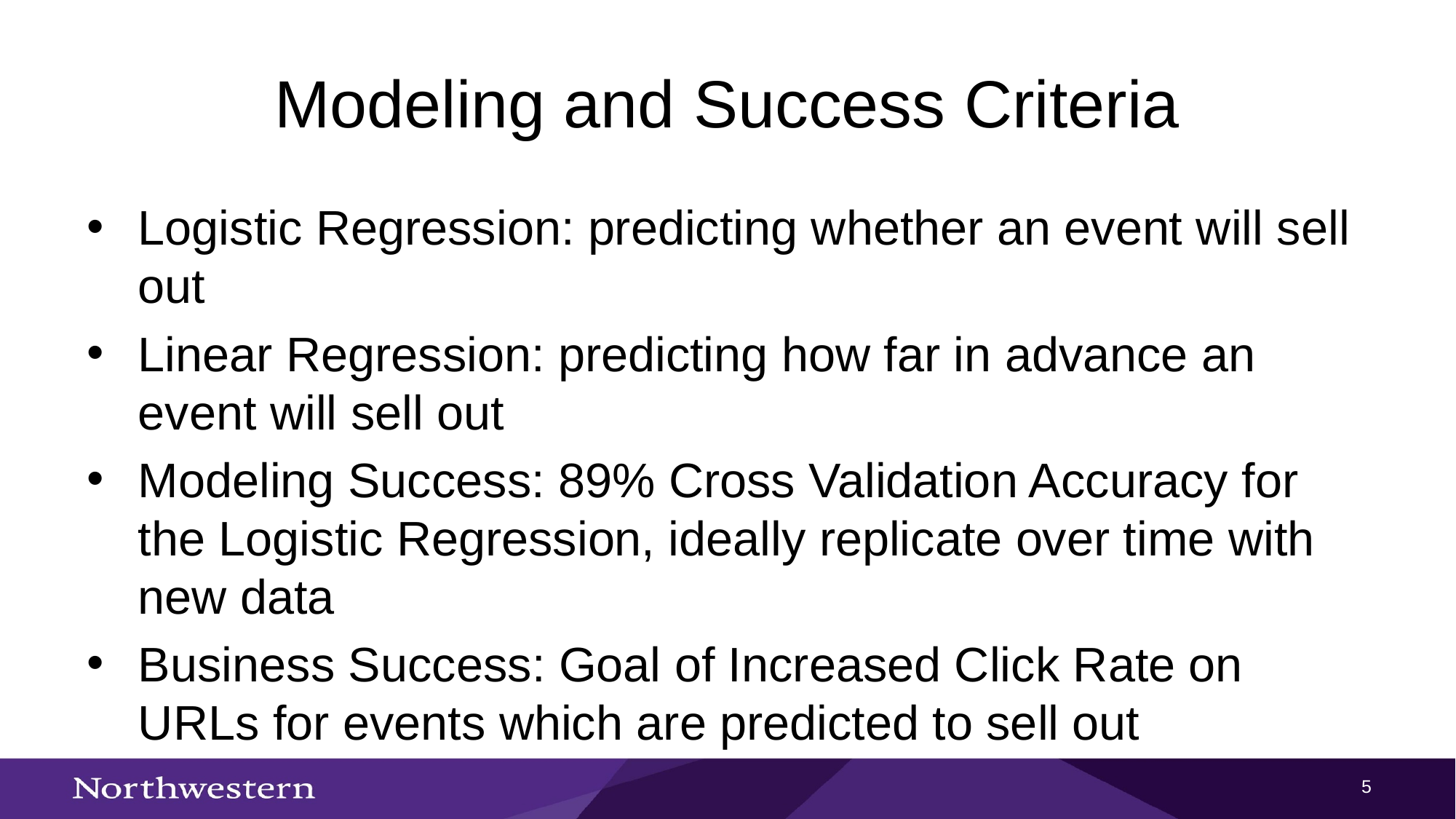

# Modeling and Success Criteria
Logistic Regression: predicting whether an event will sell out
Linear Regression: predicting how far in advance an event will sell out
Modeling Success: 89% Cross Validation Accuracy for the Logistic Regression, ideally replicate over time with new data
Business Success: Goal of Increased Click Rate on URLs for events which are predicted to sell out

5